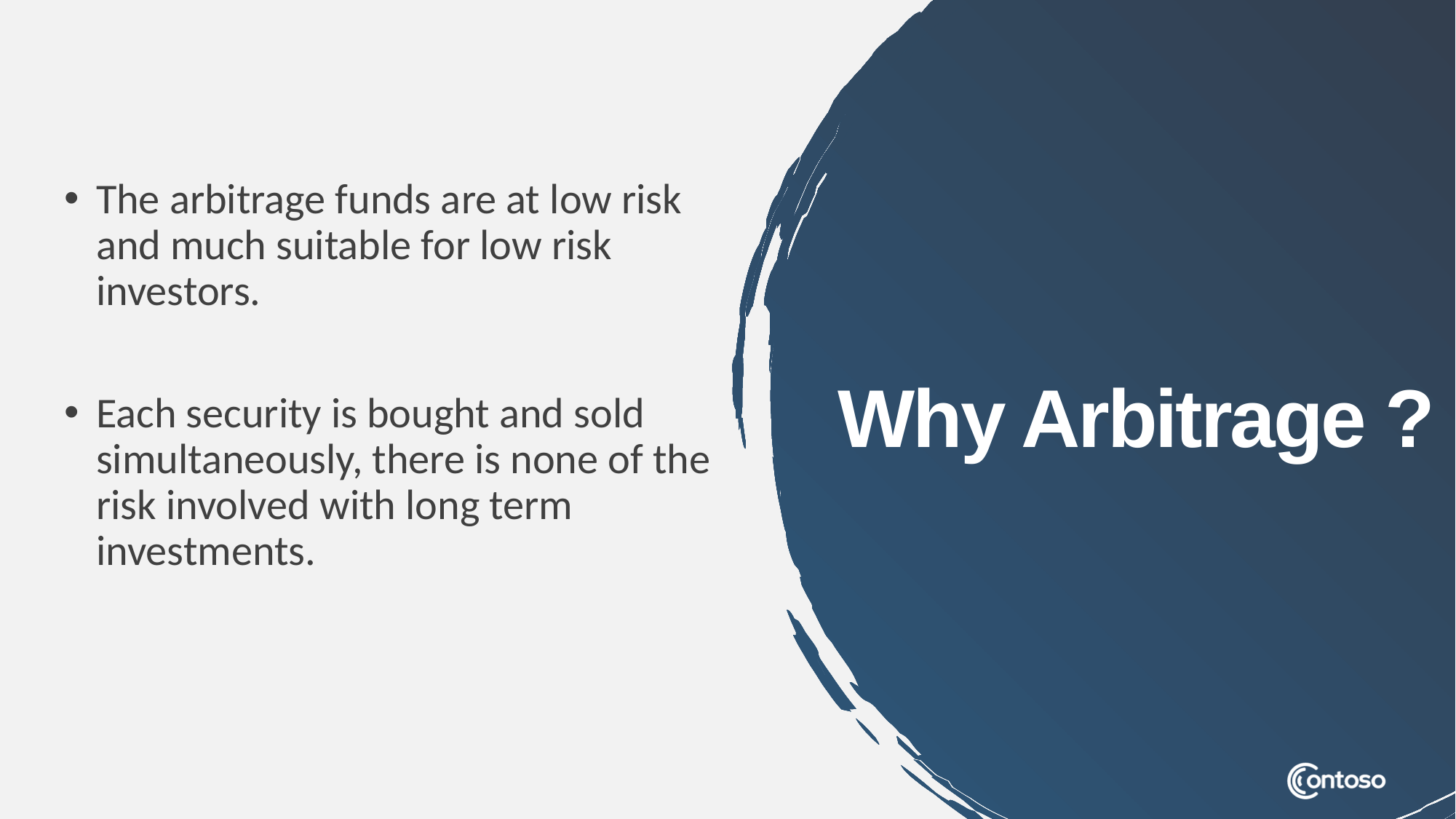

The arbitrage funds are at low risk and much suitable for low risk investors.

Each security is bought and sold simultaneously, there is none of the risk involved with long term investments.
# Why Arbitrage ?